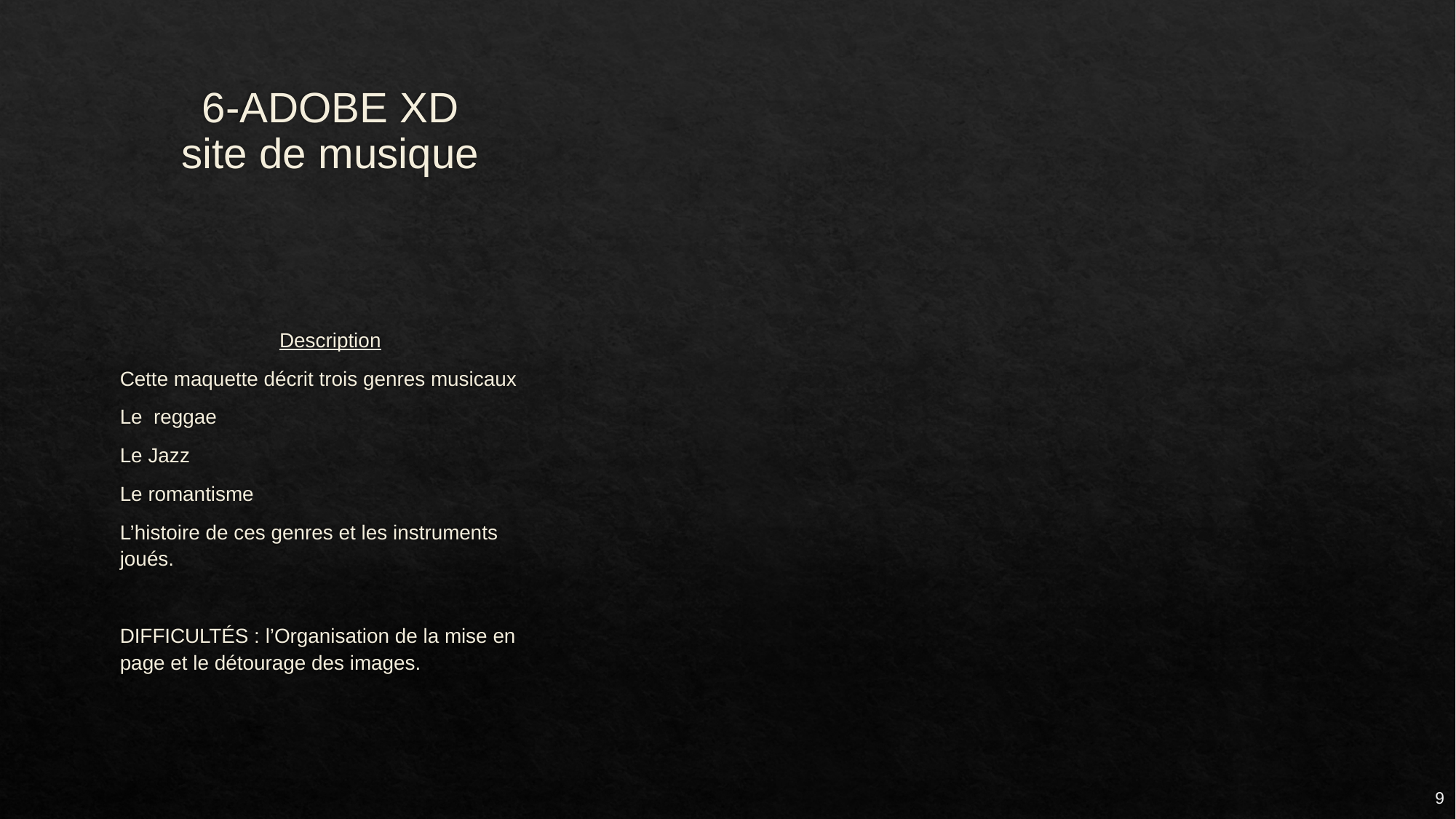

# 6-ADOBE XD site de musique

Description
Cette maquette décrit trois genres musicaux
Le  reggae
Le Jazz
Le romantisme
L’histoire de ces genres et les instruments joués.

DIFFICULTÉS : l’Organisation de la mise en page et le détourage des images.
9